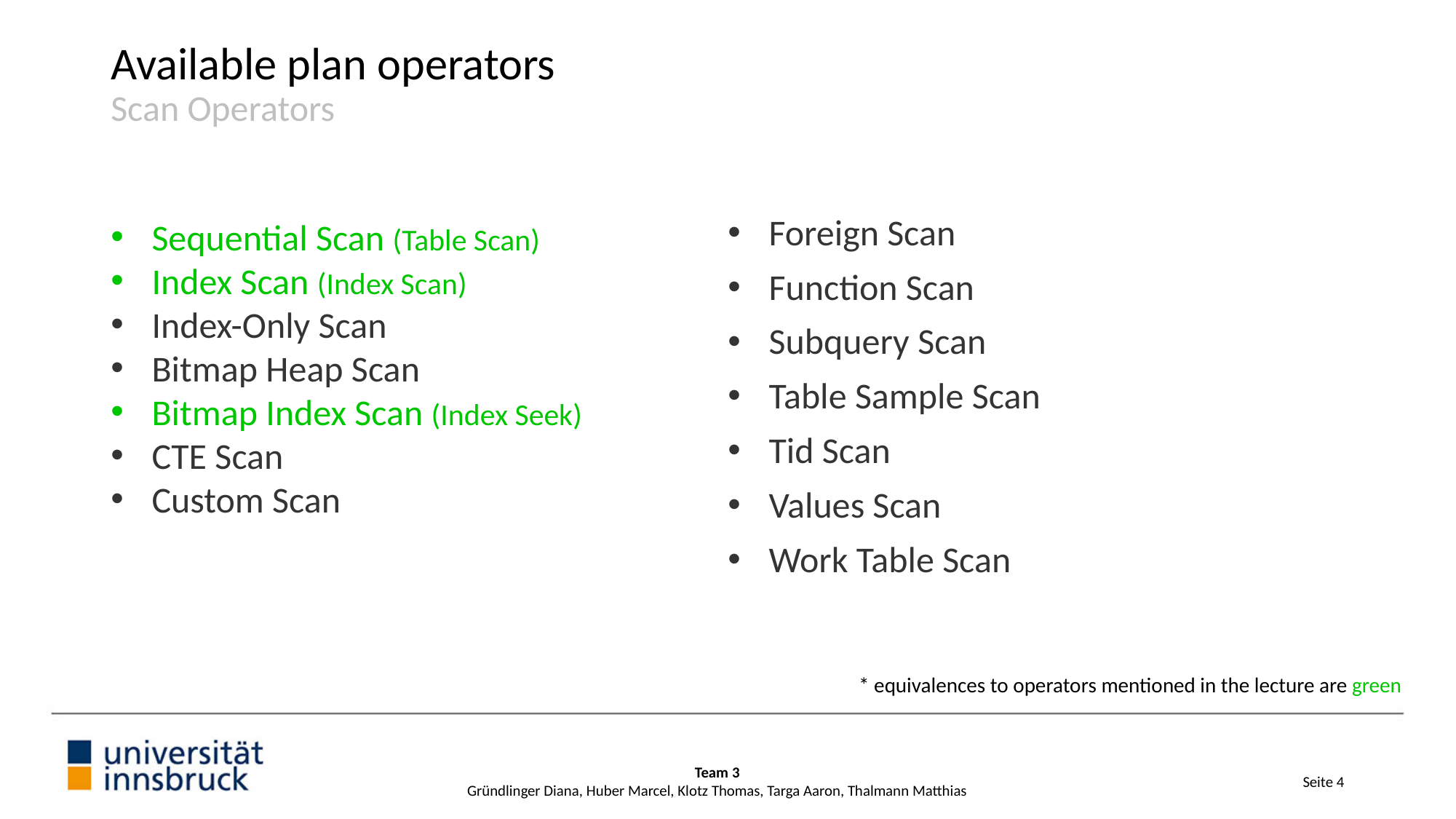

# Available plan operators Scan Operators
Sequential Scan (Table Scan)
Index Scan (Index Scan)
Index-Only Scan
Bitmap Heap Scan
Bitmap Index Scan (Index Seek)
CTE Scan
Custom Scan
Foreign Scan
Function Scan
Subquery Scan
Table Sample Scan
Tid Scan
Values Scan
Work Table Scan
* equivalences to operators mentioned in the lecture are green
Team 3
Gründlinger Diana, Huber Marcel, Klotz Thomas, Targa Aaron, Thalmann Matthias
Seite 4